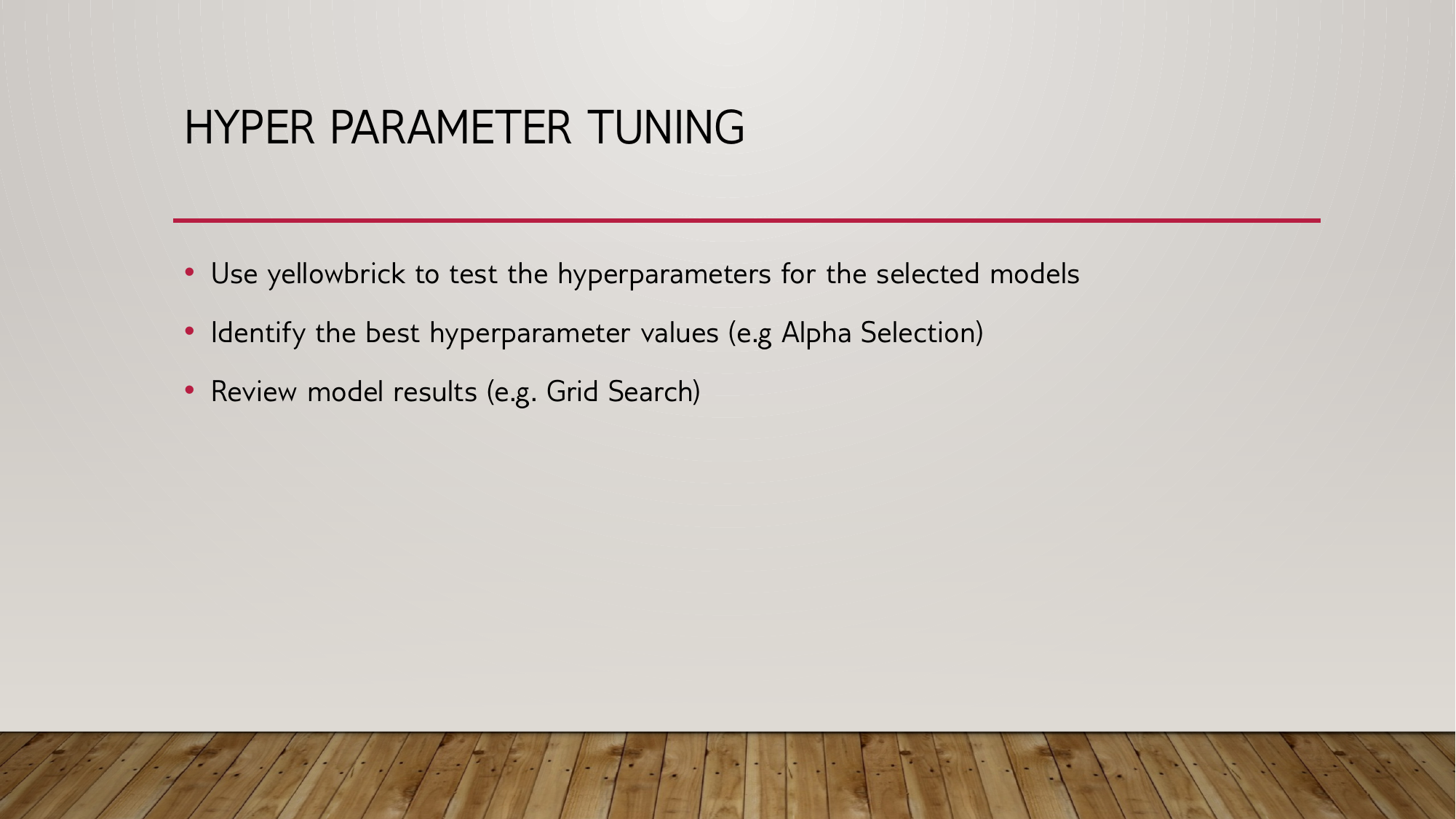

# Hyper parameter tuning
Use yellowbrick to test the hyperparameters for the selected models
Identify the best hyperparameter values (e.g Alpha Selection)
Review model results (e.g. Grid Search)